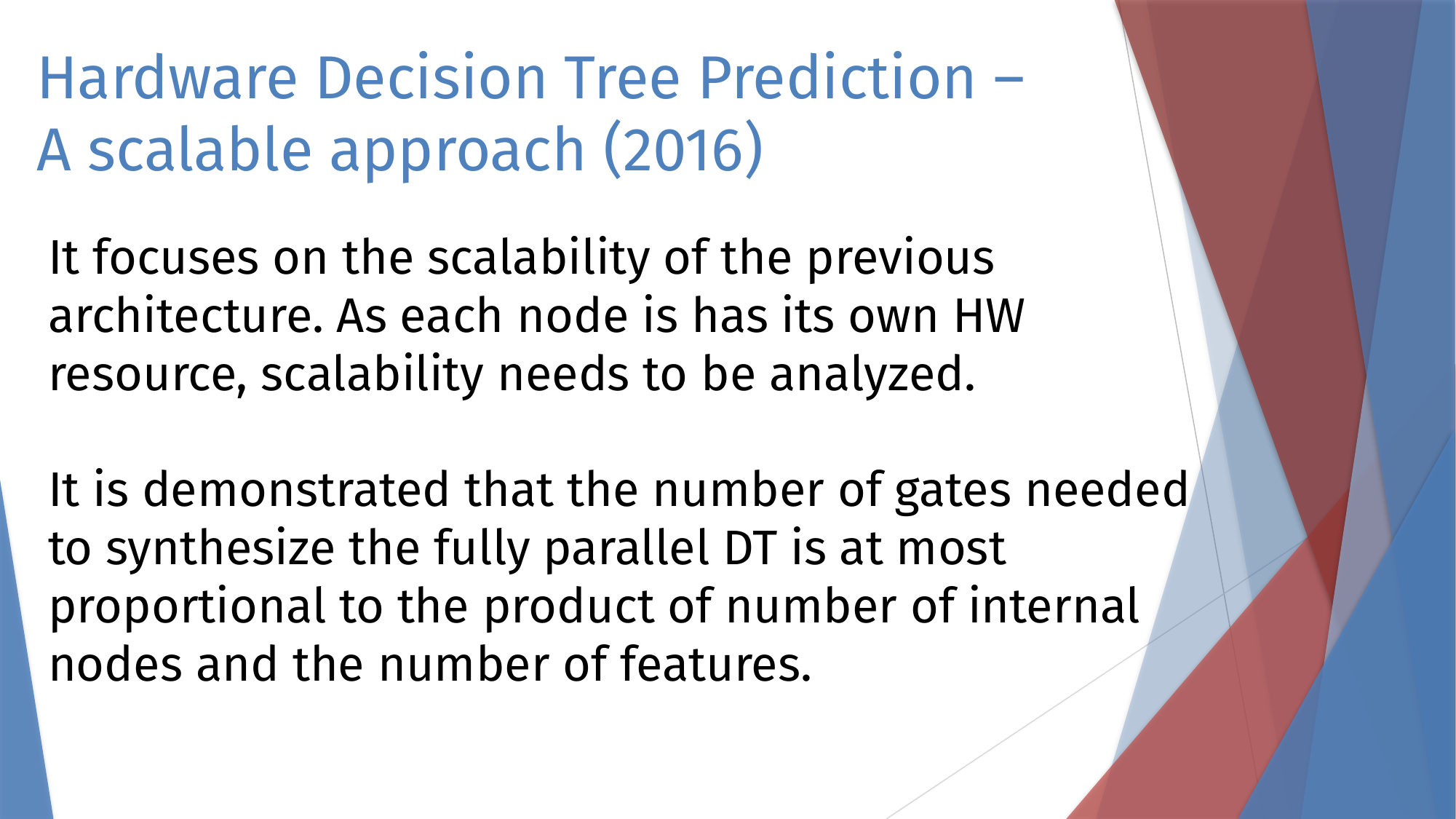

# Hardware Decision Tree Prediction – A scalable approach (2016)
It focuses on the scalability of the previous  architecture. As each node is has its own HW resource, scalability needs to be analyzed.

It is demonstrated that the number of gates needed to synthesize the fully parallel DT is at most proportional to the product of number of internal nodes and the number of features.